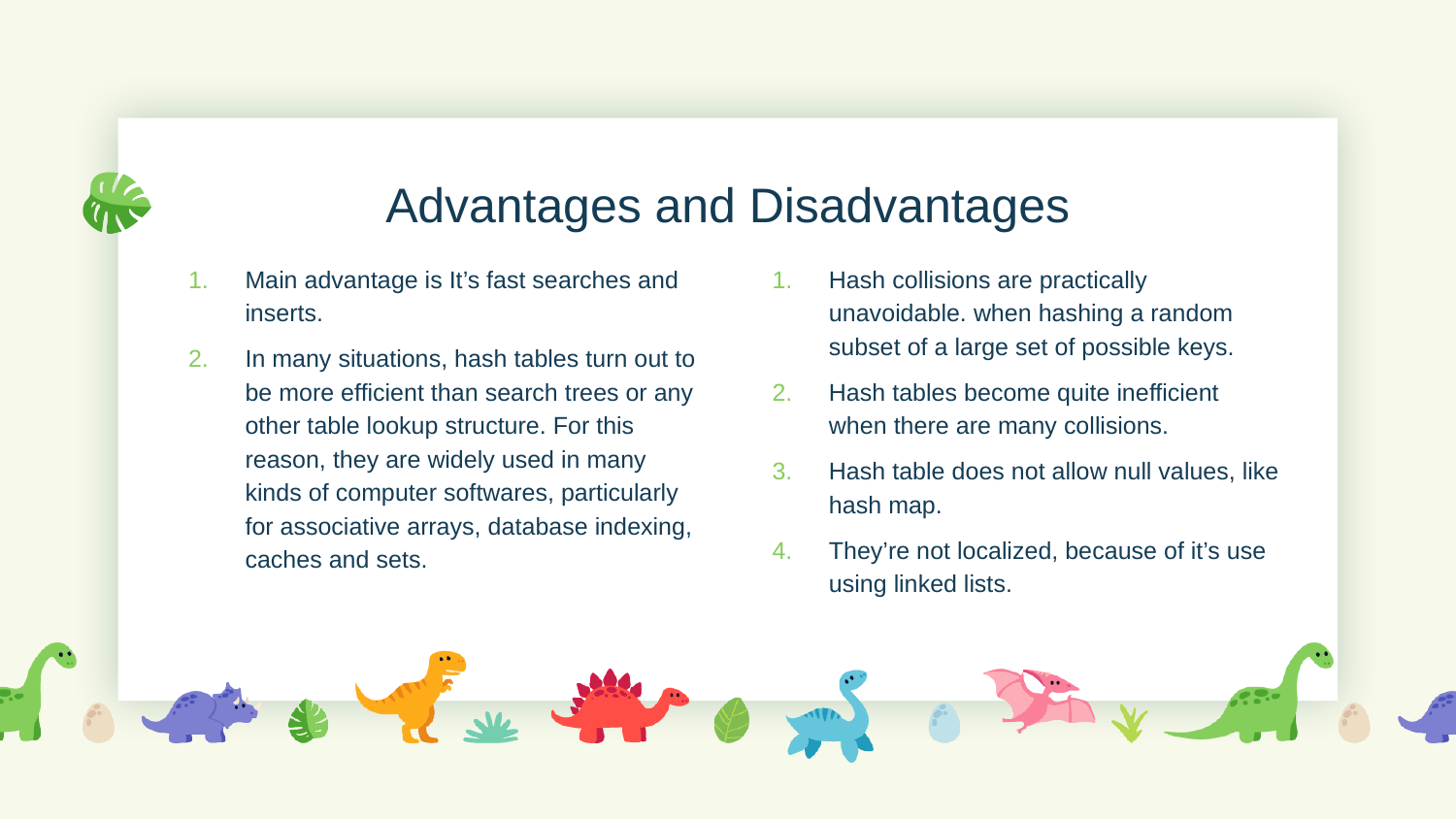

# Advantages and Disadvantages
Main advantage is It’s fast searches and inserts.
In many situations, hash tables turn out to be more efficient than search trees or any other table lookup structure. For this reason, they are widely used in many kinds of computer softwares, particularly for associative arrays, database indexing, caches and sets.

Hash collisions are practically unavoidable. when hashing a random subset of a large set of possible keys.
Hash tables become quite inefficient when there are many collisions.
Hash table does not allow null values, like hash map.
They’re not localized, because of it’s use using linked lists.